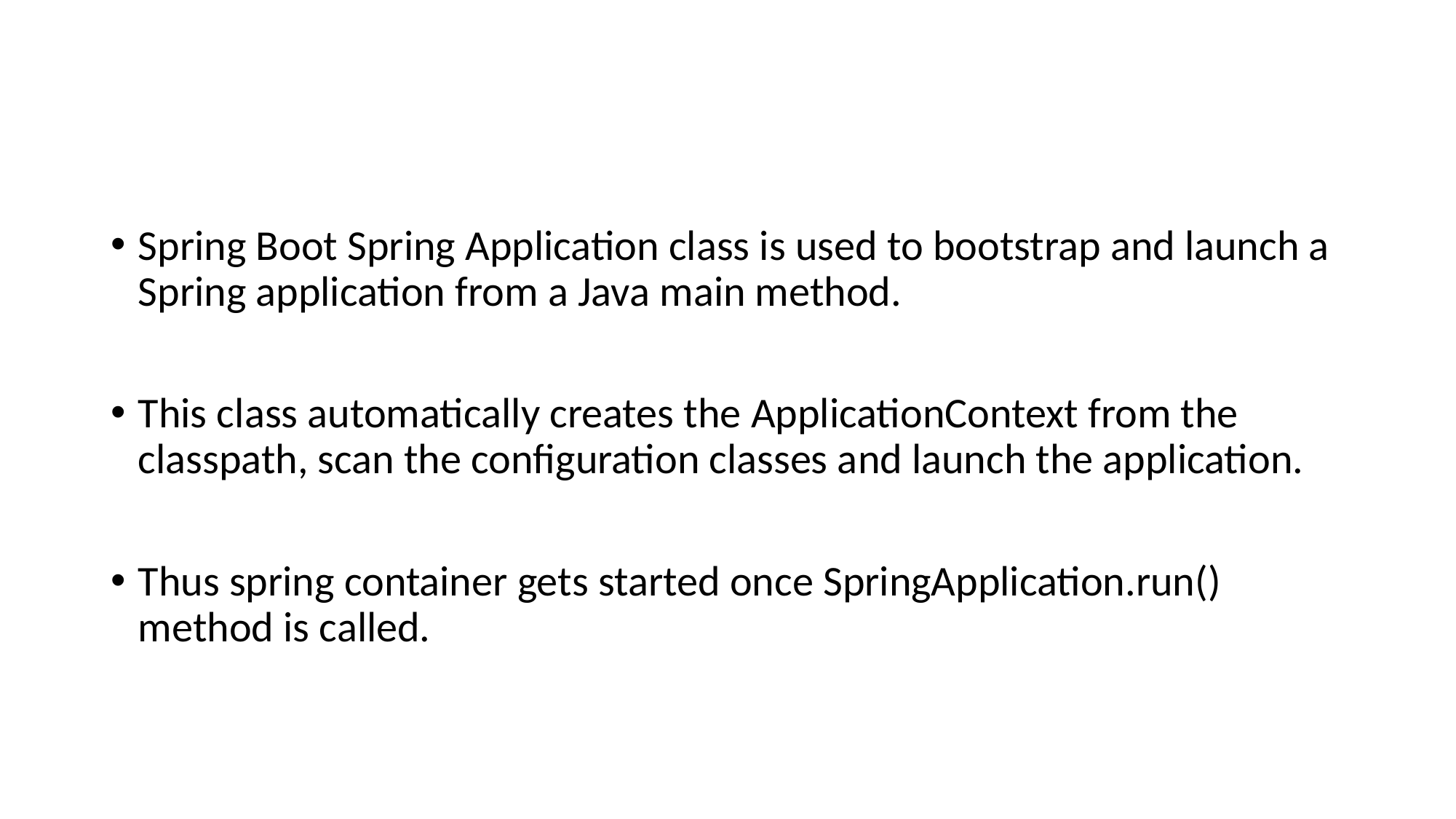

#
Spring Boot Spring Application class is used to bootstrap and launch a Spring application from a Java main method.

This class automatically creates the ApplicationContext from the classpath, scan the configuration classes and launch the application.

Thus spring container gets started once SpringApplication.run() method is called.